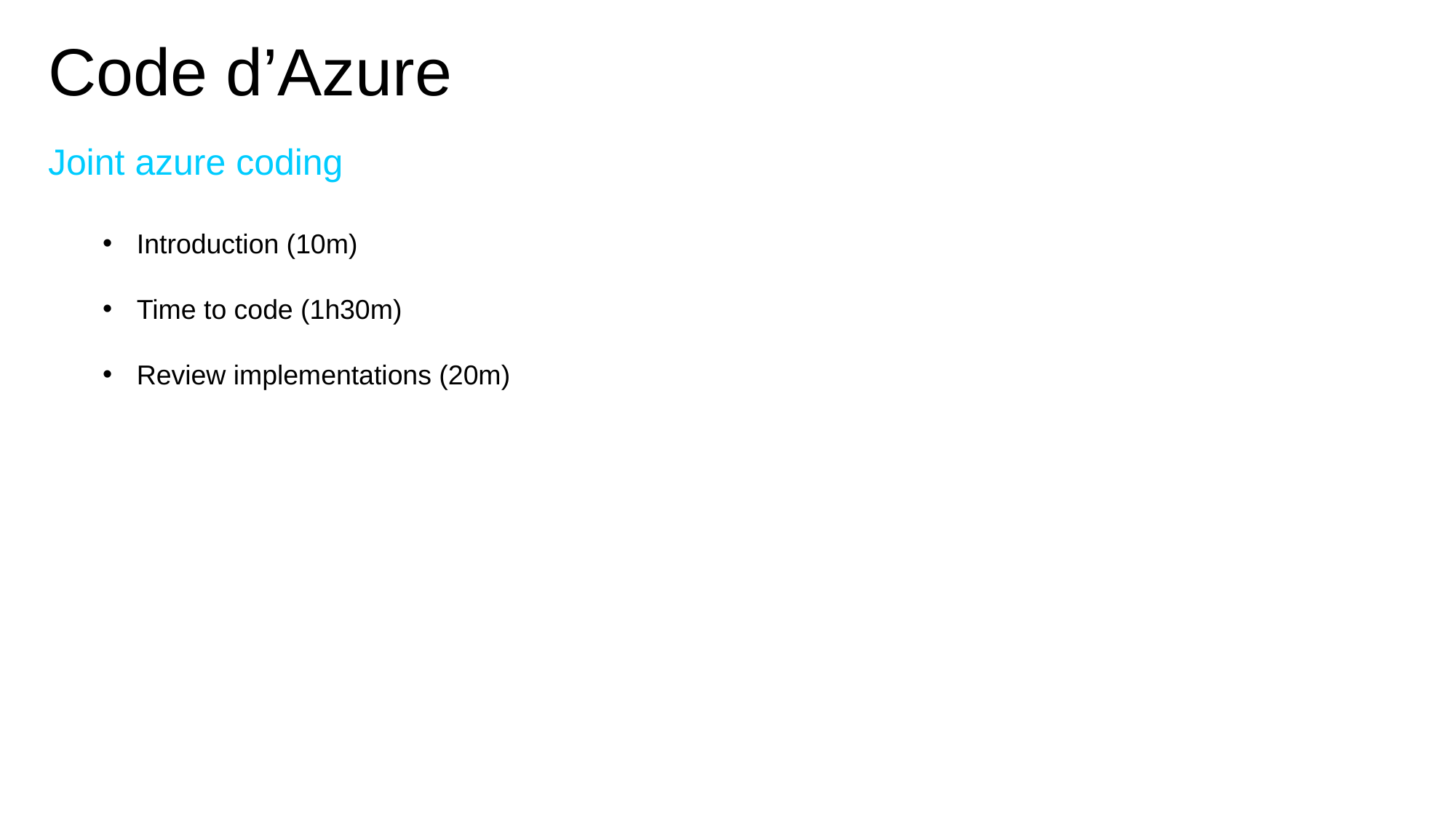

Code d’Azure
Joint azure coding

Introduction (10m)

Time to code (1h30m)

Review implementations (20m)